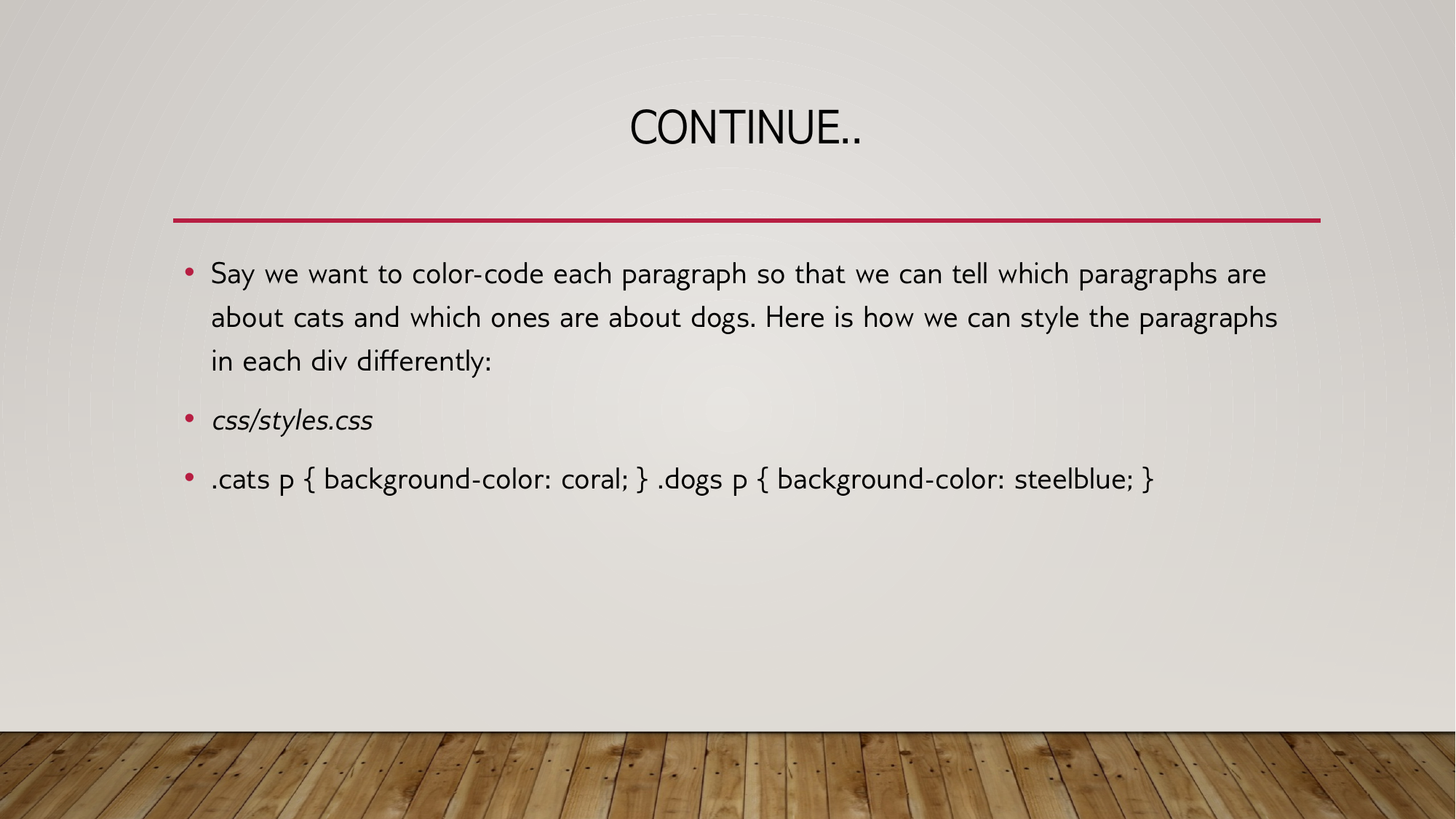

# Continue..
Say we want to color-code each paragraph so that we can tell which paragraphs are about cats and which ones are about dogs. Here is how we can style the paragraphs in each div differently:
css/styles.css
.cats p { background-color: coral; } .dogs p { background-color: steelblue; }